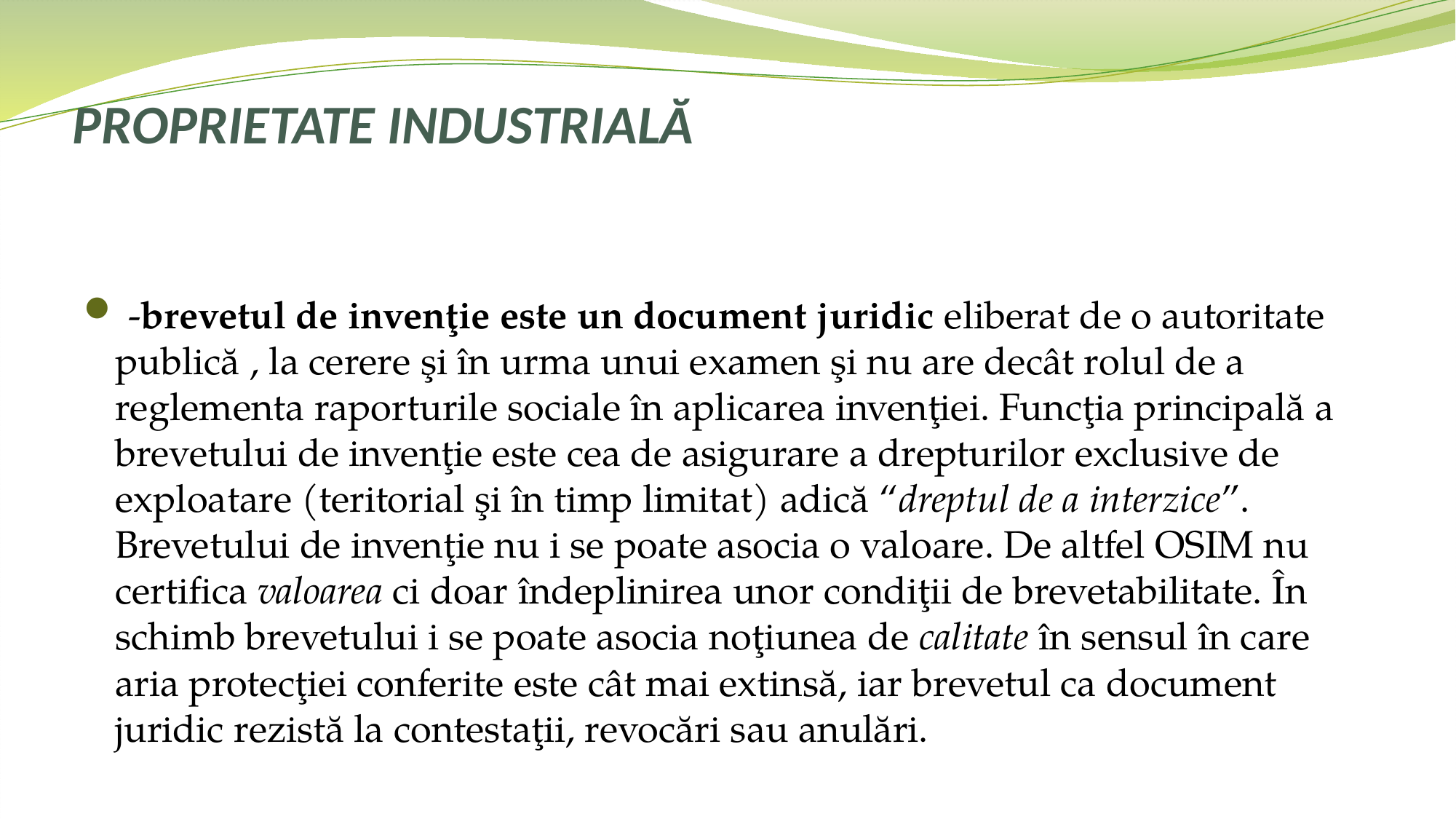

# PROPRIETATE INDUSTRIALĂ

 -brevetul de invenţie este un document juridic eliberat de o autoritate publică , la cerere şi în urma unui examen şi nu are decât rolul de a reglementa raporturile sociale în aplicarea invenţiei. Funcţia principală a brevetului de invenţie este cea de asigurare a drepturilor exclusive de exploatare (teritorial şi în timp limitat) adică “dreptul de a interzice”. Brevetului de invenţie nu i se poate asocia o valoare. De altfel OSIM nu certifica valoarea ci doar îndeplinirea unor condiţii de brevetabilitate. În schimb brevetului i se poate asocia noţiunea de calitate în sensul în care aria protecţiei conferite este cât mai extinsă, iar brevetul ca document juridic rezistă la contestaţii, revocări sau anulări.